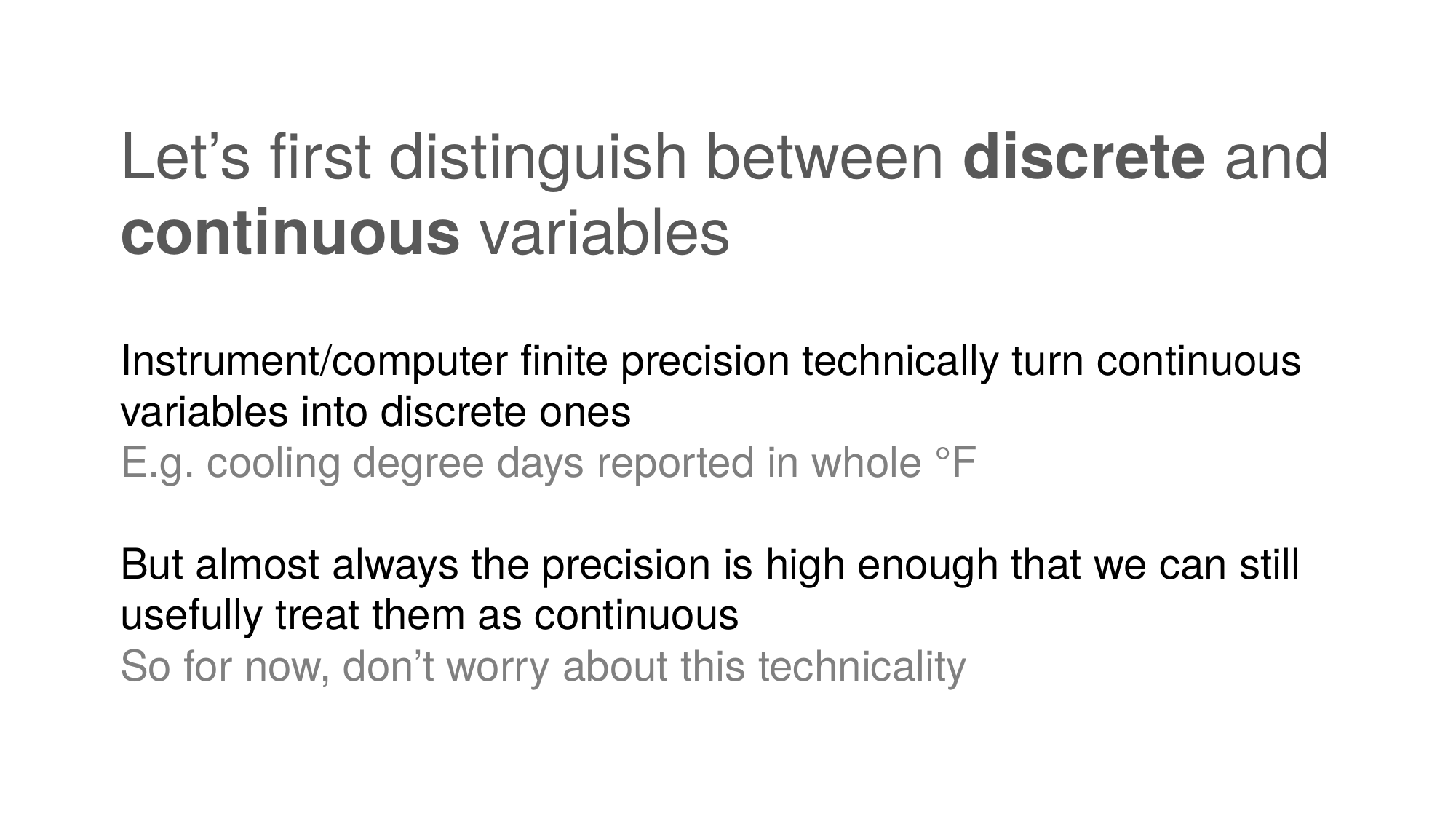

# Let’s first distinguish between discrete and continuous variables
Instrument/computer finite precision technically turn continuous variables into discrete ones
E.g. cooling degree days reported in whole °F

But almost always the precision is high enough that we can still usefully treat them as continuous
So for now, don’t worry about this technicality